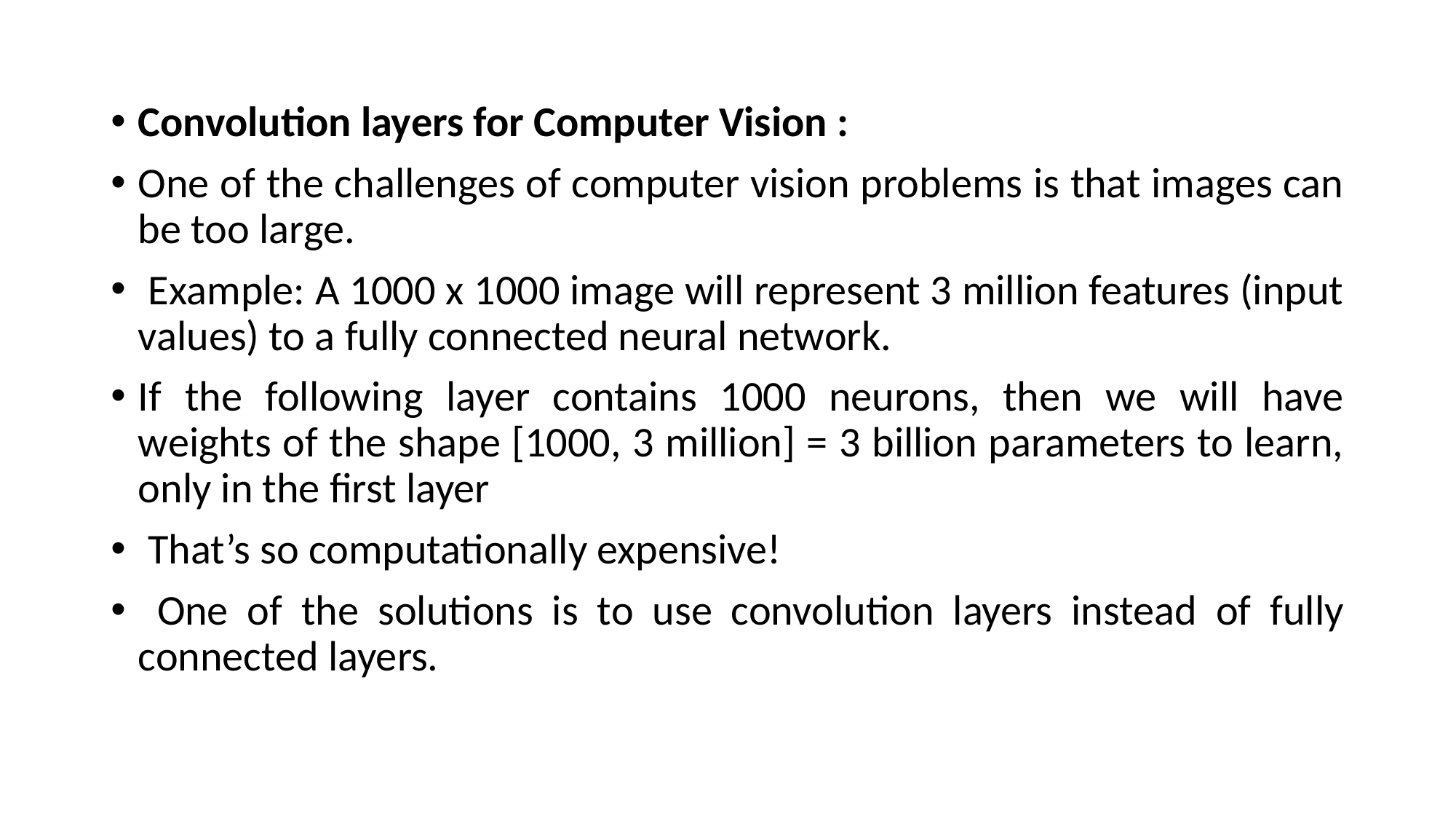

Convolution layers for Computer Vision :
One of the challenges of computer vision problems is that images can be too large.
 Example: A 1000 x 1000 image will represent 3 million features (input values) to a fully connected neural network.
If the following layer contains 1000 neurons, then we will have weights of the shape [1000, 3 million] = 3 billion parameters to learn, only in the first layer
 That’s so computationally expensive!
 One of the solutions is to use convolution layers instead of fully connected layers.